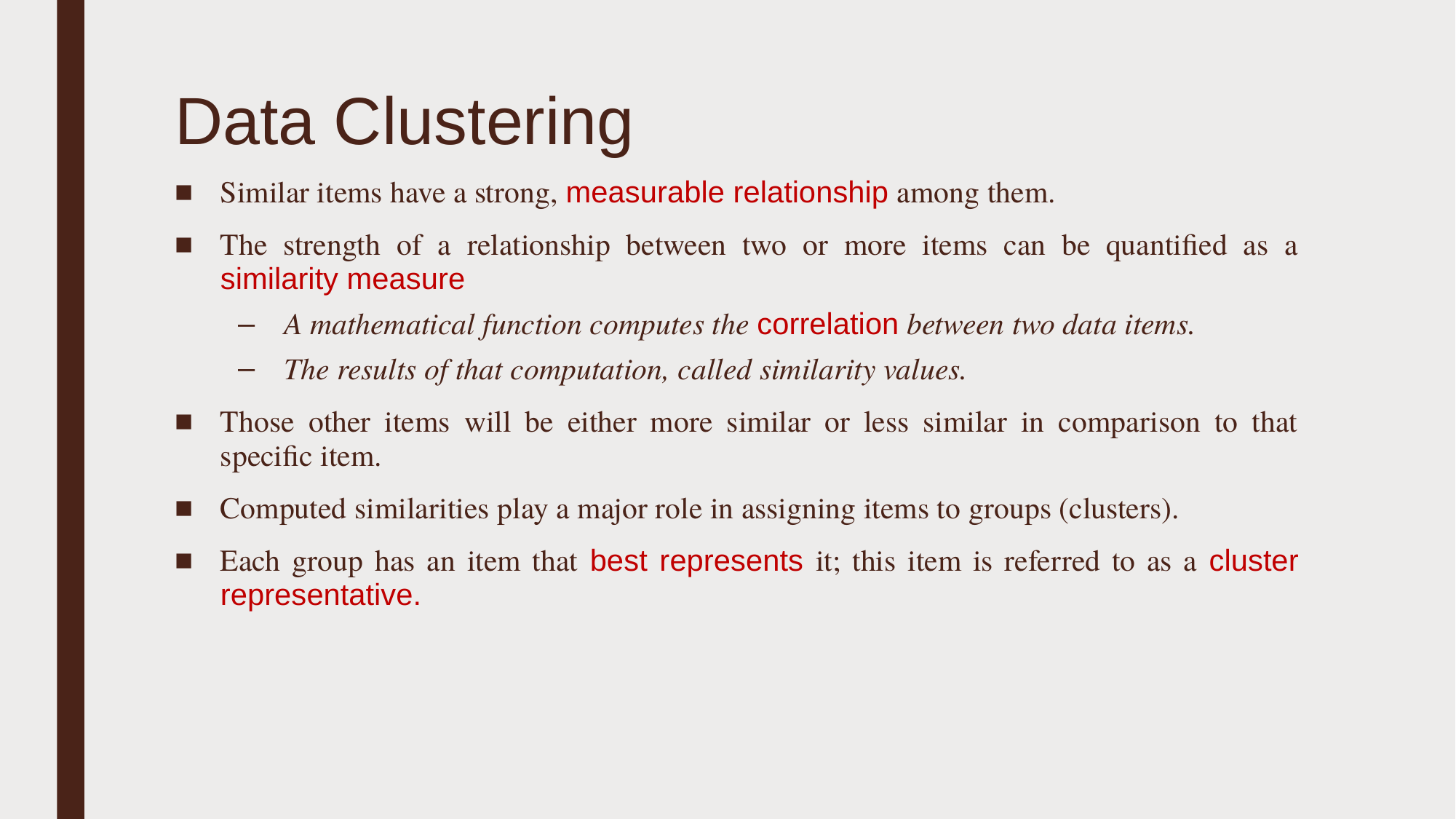

# Data Clustering
Similar items have a strong, measurable relationship among them.
The strength of a relationship between two or more items can be quantified as a similarity measure
A mathematical function computes the correlation between two data items.
The results of that computation, called similarity values.
Those other items will be either more similar or less similar in comparison to that specific item.
Computed similarities play a major role in assigning items to groups (clusters).
Each group has an item that best represents it; this item is referred to as a cluster representative.